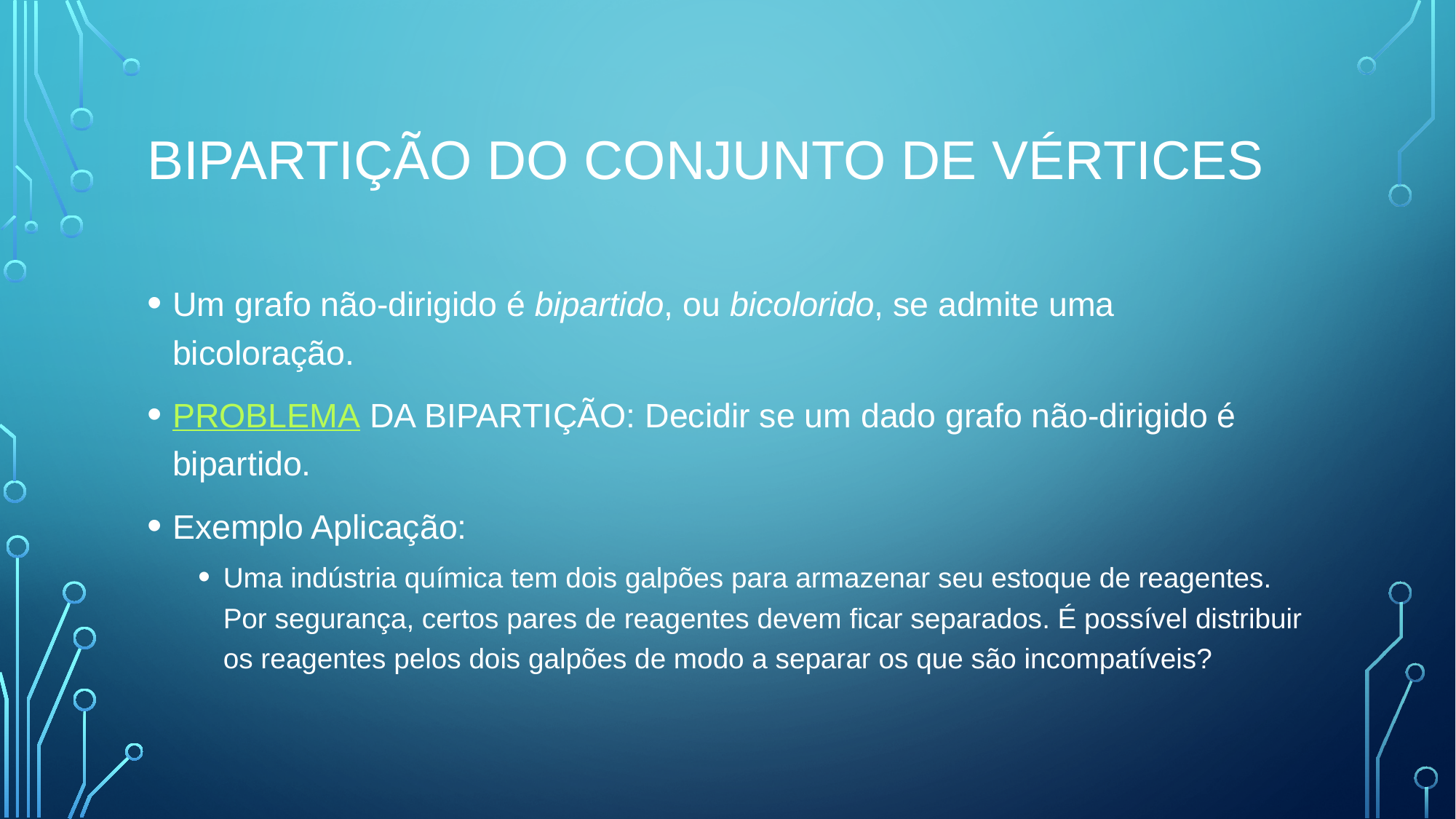

# Bipartição do conjunto de vértices
Um grafo não-dirigido é bipartido, ou bicolorido, se admite uma bicoloração.
Problema da bipartição: Decidir se um dado grafo não-dirigido é bipartido.
Exemplo Aplicação:
Uma indústria química tem dois galpões para armazenar seu estoque de reagentes. Por segurança, certos pares de reagentes devem ficar separados. É possível distribuir os reagentes pelos dois galpões de modo a separar os que são incompatíveis?